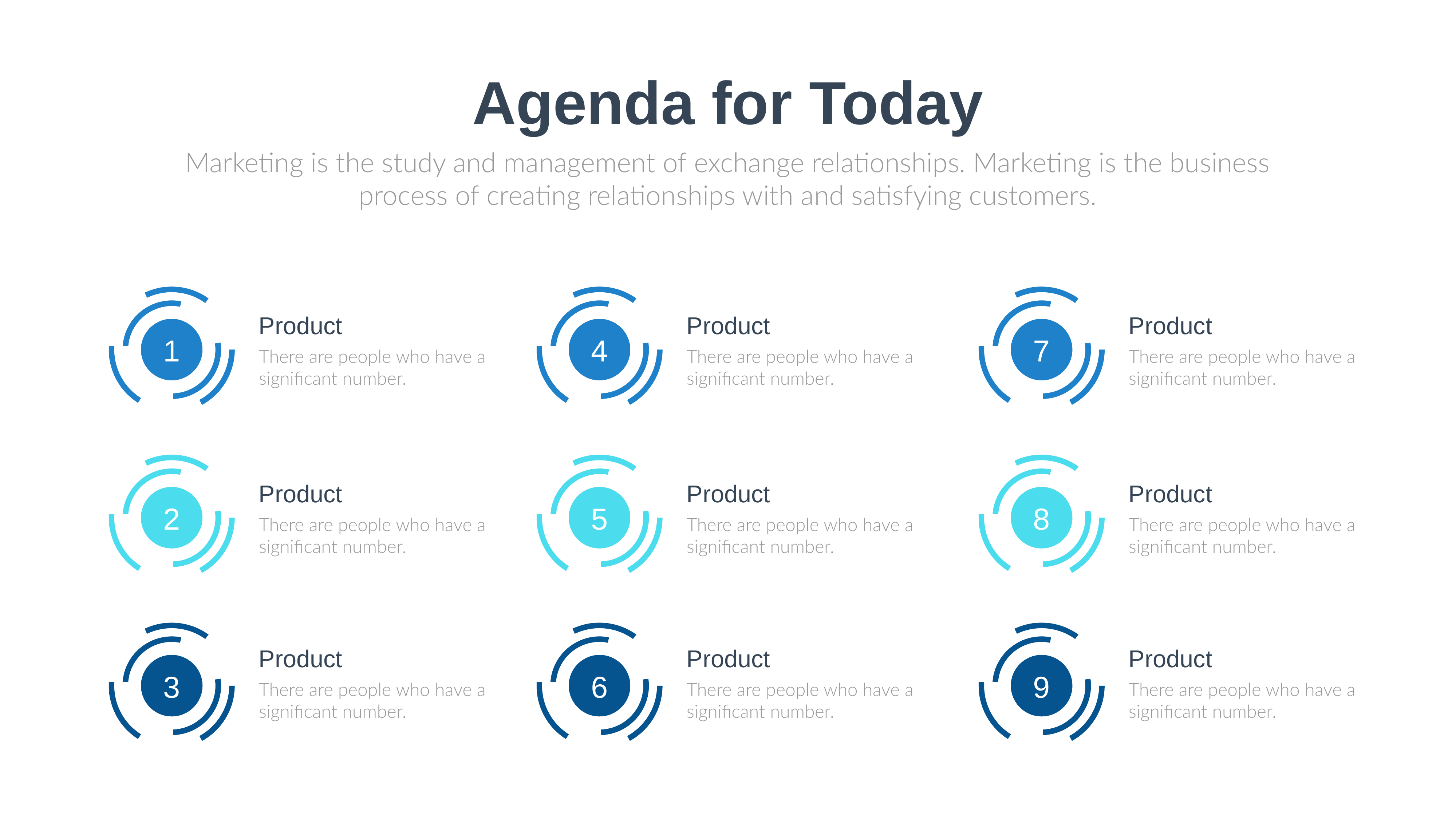

Agenda for Today
Marketing is the study and management of exchange relationships. Marketing is the business process of creating relationships with and satisfying customers.

Product
There are people who have a significant number.

1

Product
There are people who have a significant number.

2

Product
There are people who have a significant number.

3

Product
There are people who have a significant number.

4

Product
There are people who have a significant number.

5

Product
There are people who have a significant number.

6

Product
There are people who have a significant number.

7

Product
There are people who have a significant number.

8

Product
There are people who have a significant number.

9